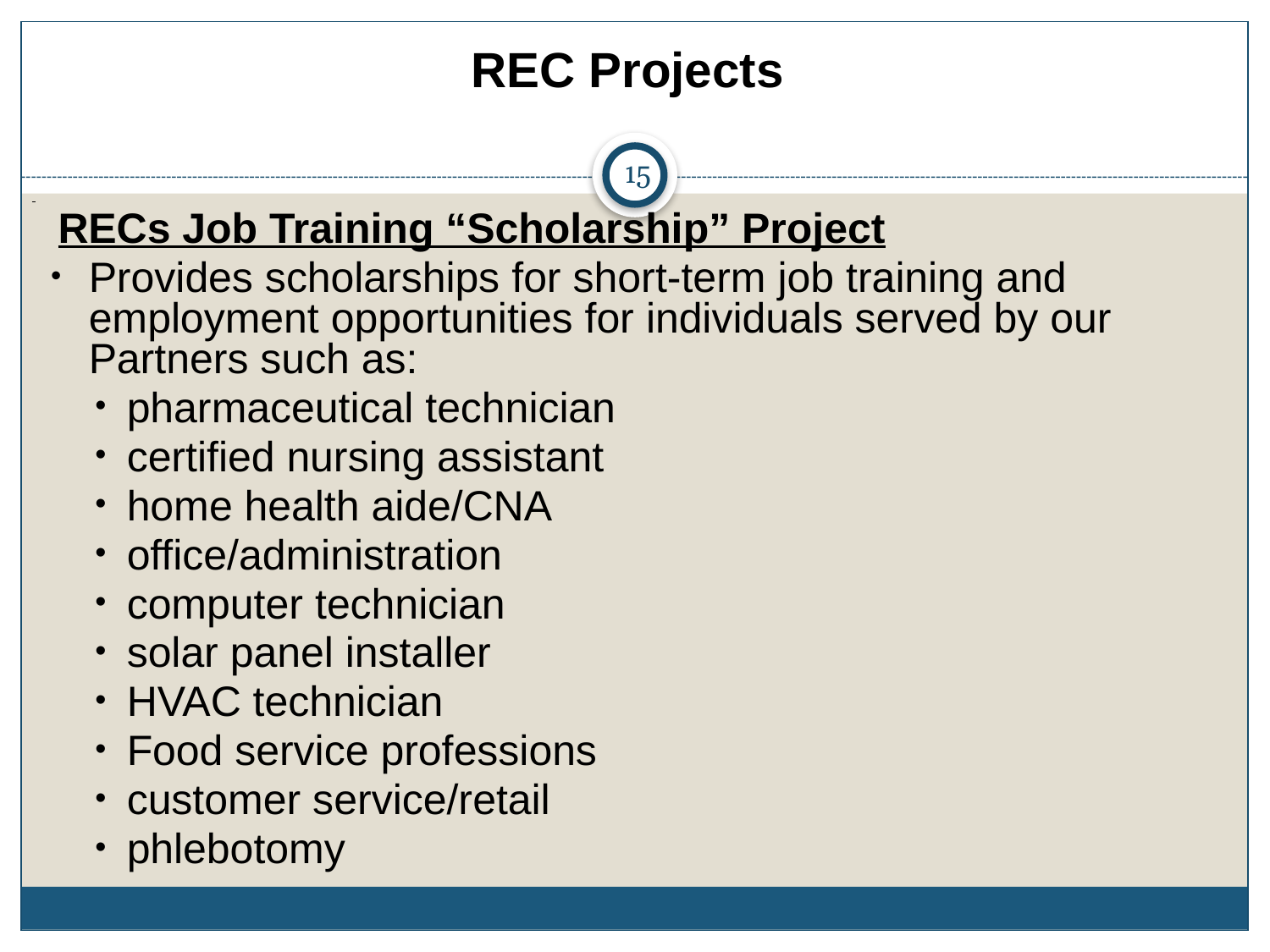

REC Projects
15

    RECs Job Training “Scholarship” Project
Provides scholarships for short-term job training and employment opportunities for individuals served by our Partners such as:
pharmaceutical technician
certified nursing assistant
home health aide/CNA
office/administration
computer technician
solar panel installer
HVAC technician
Food service professions
customer service/retail
phlebotomy